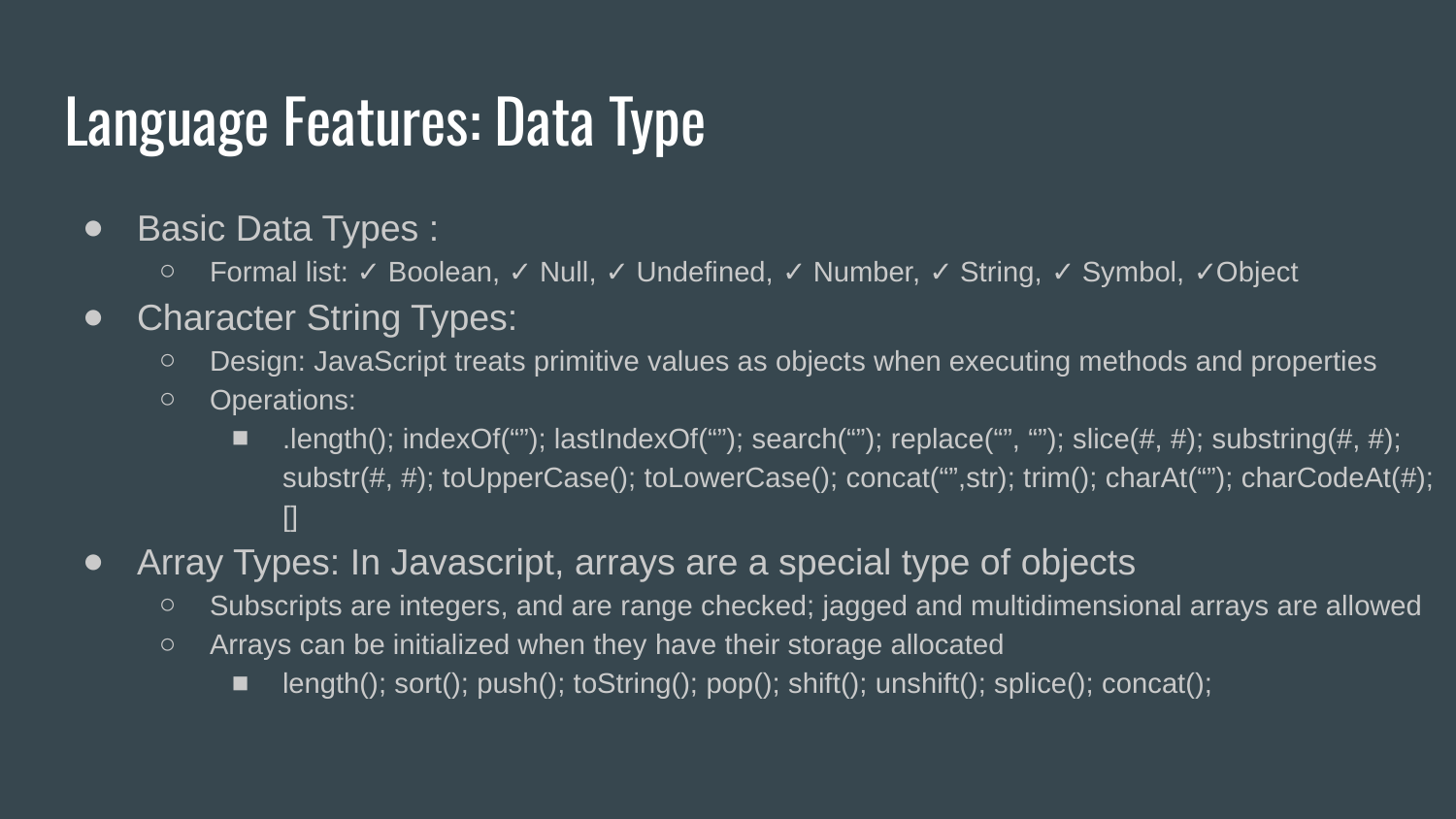

# Language Features: Data Type
Basic Data Types :
Formal list: ✓ Boolean, ✓ Null, ✓ Undefined, ✓ Number, ✓ String, ✓ Symbol, ✓Object
Character String Types:
Design: JavaScript treats primitive values as objects when executing methods and properties
Operations:
.length(); indexOf(“”); lastIndexOf(“”); search(“”); replace(“”, “”); slice(#, #); substring(#, #); substr(#, #); toUpperCase(); toLowerCase(); concat(“”,str); trim(); charAt(“”); charCodeAt(#); []
Array Types: In Javascript, arrays are a special type of objects
Subscripts are integers, and are range checked; jagged and multidimensional arrays are allowed
Arrays can be initialized when they have their storage allocated
length(); sort(); push(); toString(); pop(); shift(); unshift(); splice(); concat();